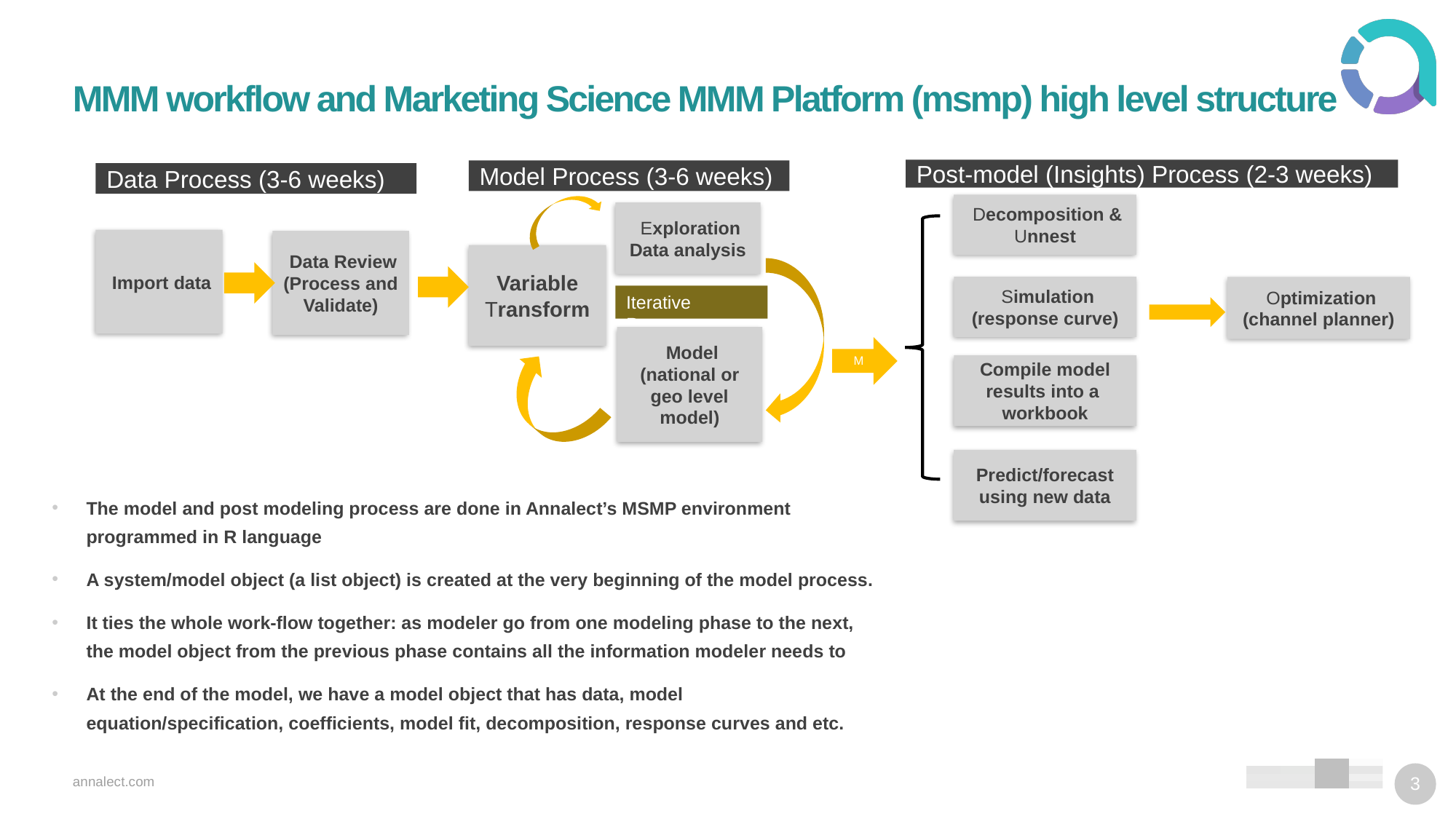

# MMM workflow and Marketing Science MMM Platform (msmp) high level structure
Post-model (Insights) Process (2-3 weeks)
Model Process (3-6 weeks)
Data Process (3-6 weeks)
 Decomposition & Unnest

 Exploration
Data analysis

 Import data
 Data Review (Process and Validate)
 Variable  Transform

 Simulation (response curve)
 Optimization (channel planner)
Iterative Process

 Model (national or geo level model)
M

Compile model results into a  workbook
Predict/forecast using new data
The model and post modeling process are done in Annalect’s MSMP environment programmed in R language
A system/model object (a list object) is created at the very beginning of the model process.
It ties the whole work-flow together: as modeler go from one modeling phase to the next, the model object from the previous phase contains all the information modeler needs to
At the end of the model, we have a model object that has data, model equation/specification, coefficients, model fit, decomposition, response curves and etc.
annalect.com
3